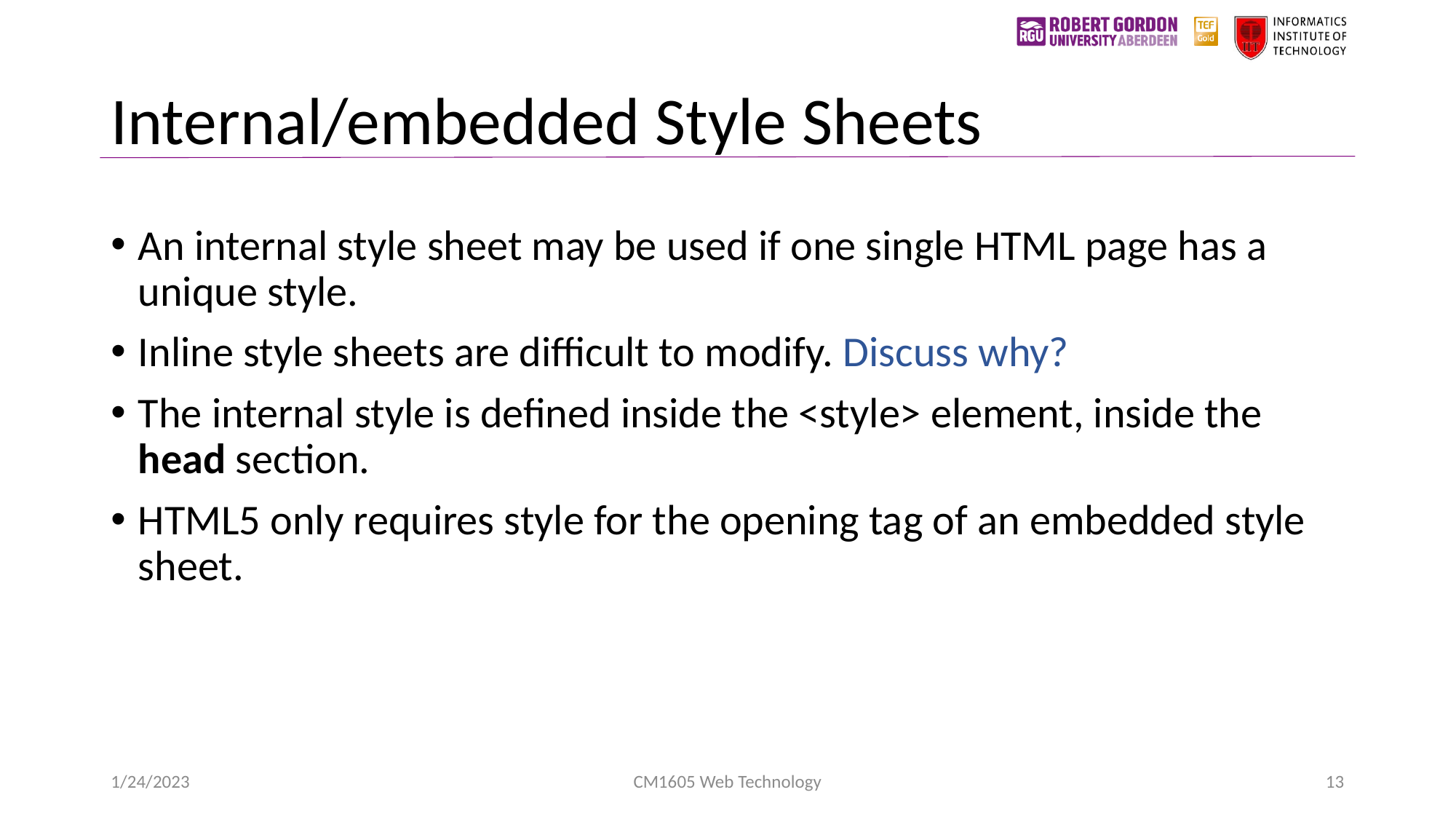

# Internal/embedded Style Sheets
An internal style sheet may be used if one single HTML page has a unique style.
Inline style sheets are difficult to modify. Discuss why?
The internal style is defined inside the <style> element, inside the head section.
HTML5 only requires style for the opening tag of an embedded style sheet.
1/24/2023
CM1605 Web Technology
13